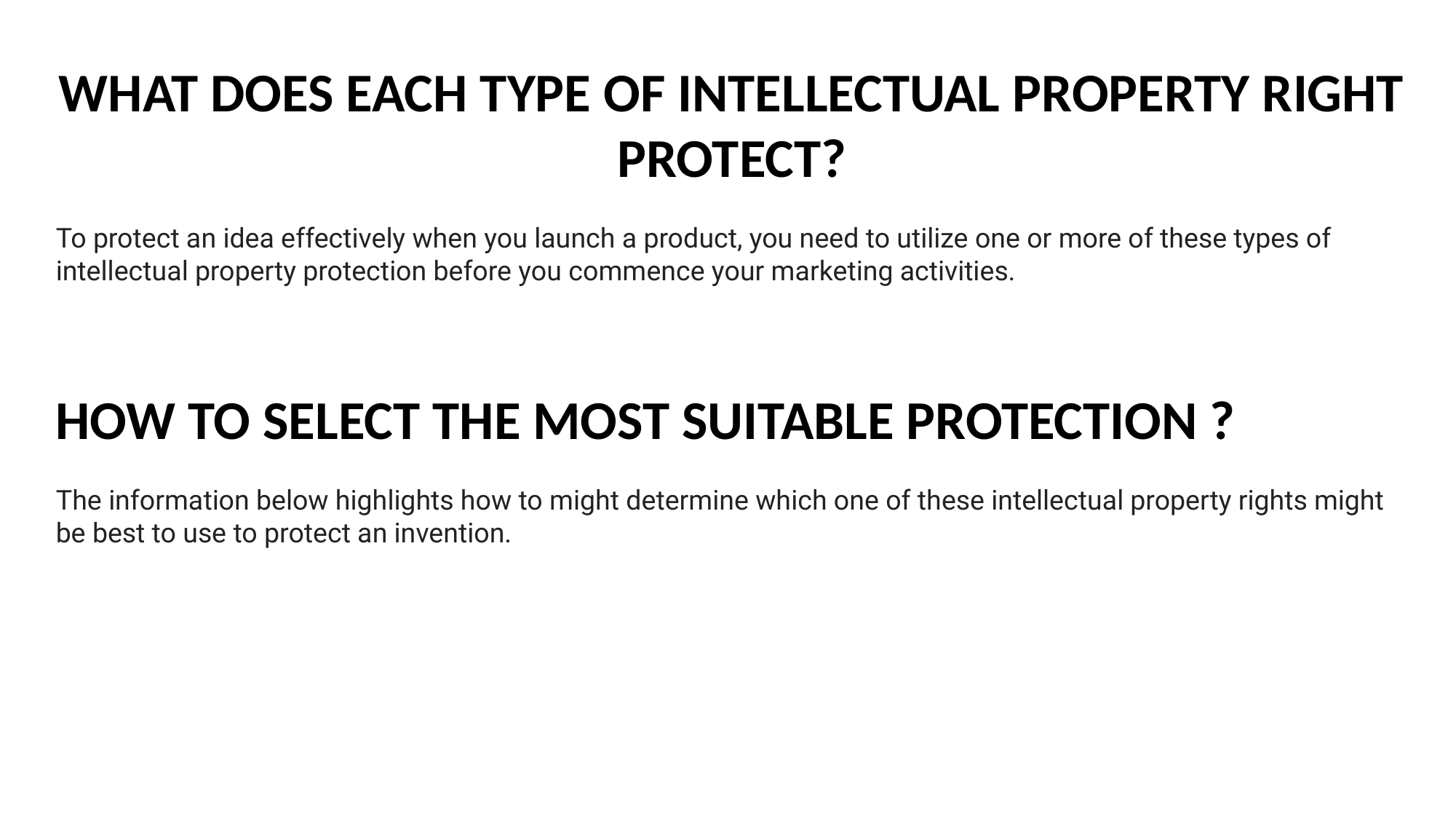

WHAT DOES EACH TYPE OF INTELLECTUAL PROPERTY RIGHT PROTECT?

To protect an idea effectively when you launch a product, you need to utilize one or more of these types of intellectual property protection before you commence your marketing activities.

HOW TO SELECT THE MOST SUITABLE PROTECTION ?

The information below highlights how to might determine which one of these intellectual property rights might be best to use to protect an invention.